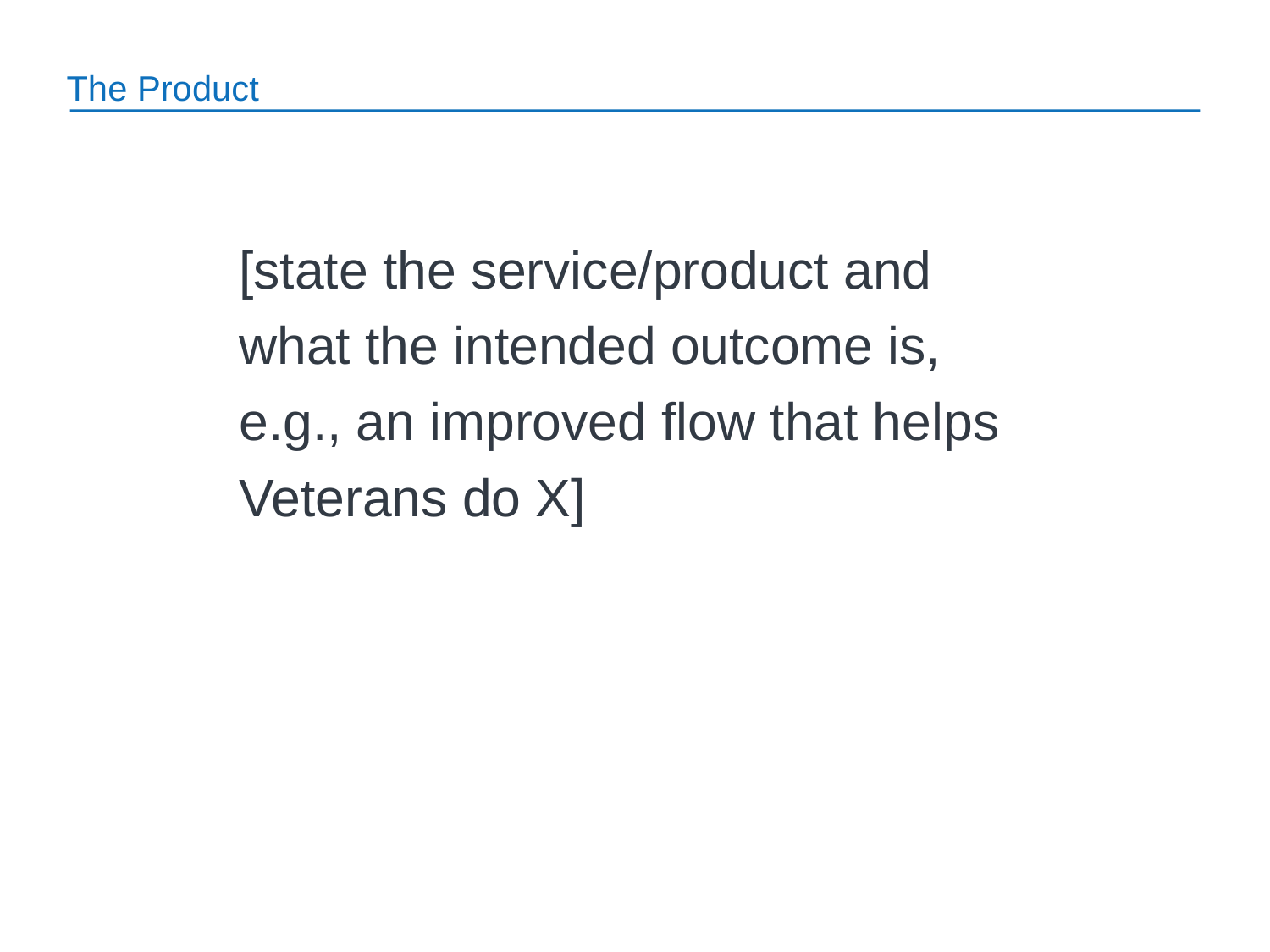

The Product

[state the service/product and what the intended outcome is, e.g., an improved flow that helps Veterans do X]
5